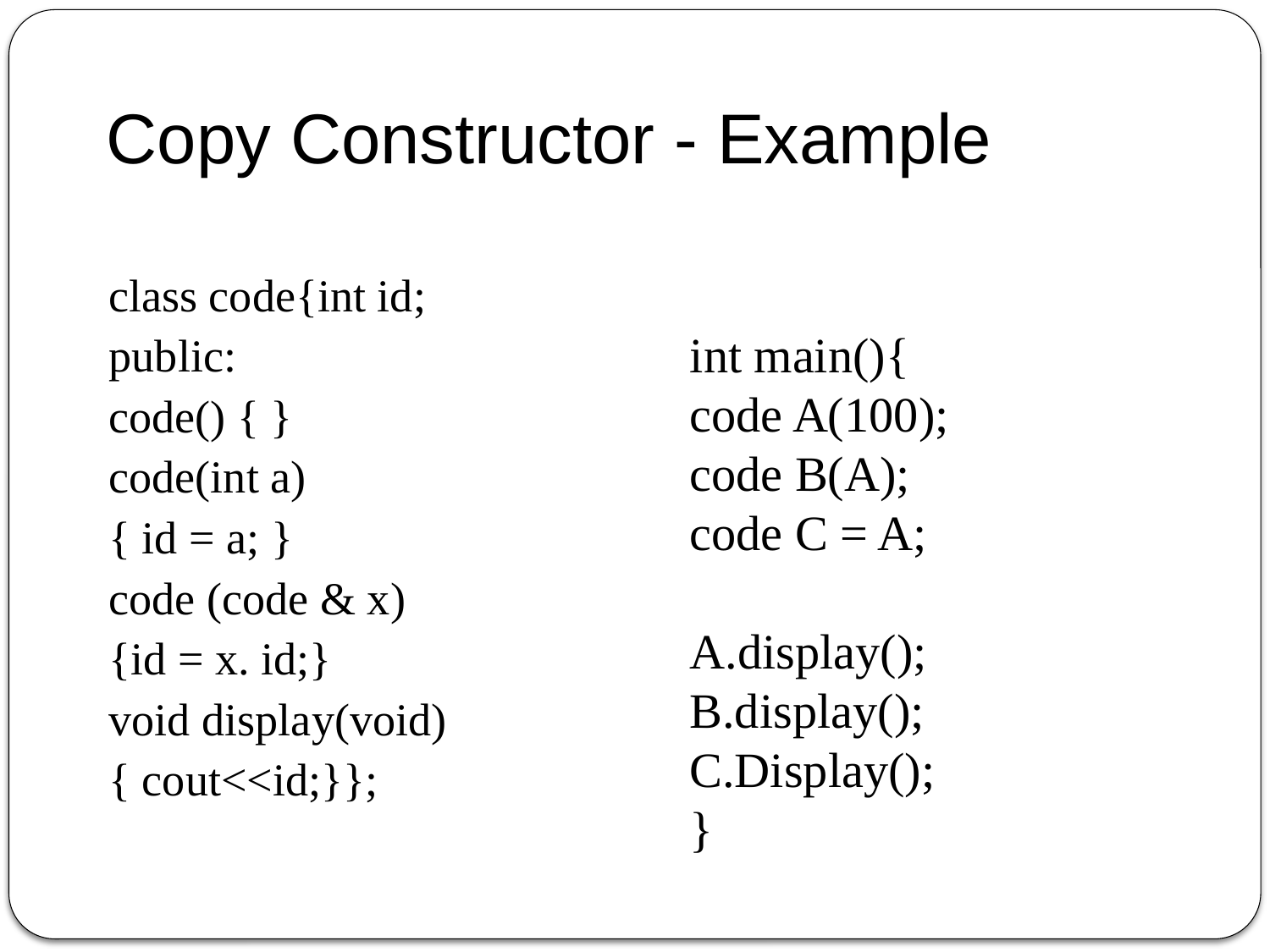

# Copy Constructor - Example
continue …
class code{int id;
public:
code() { }
code(int a)
{ id = a; }
code (code & x)
{id = x. id;}
void display(void)
{ cout<<id;}};

int main(){
code A(100);
code B(A);
code C = A;

A.display();
B.display();
C.Display();
}